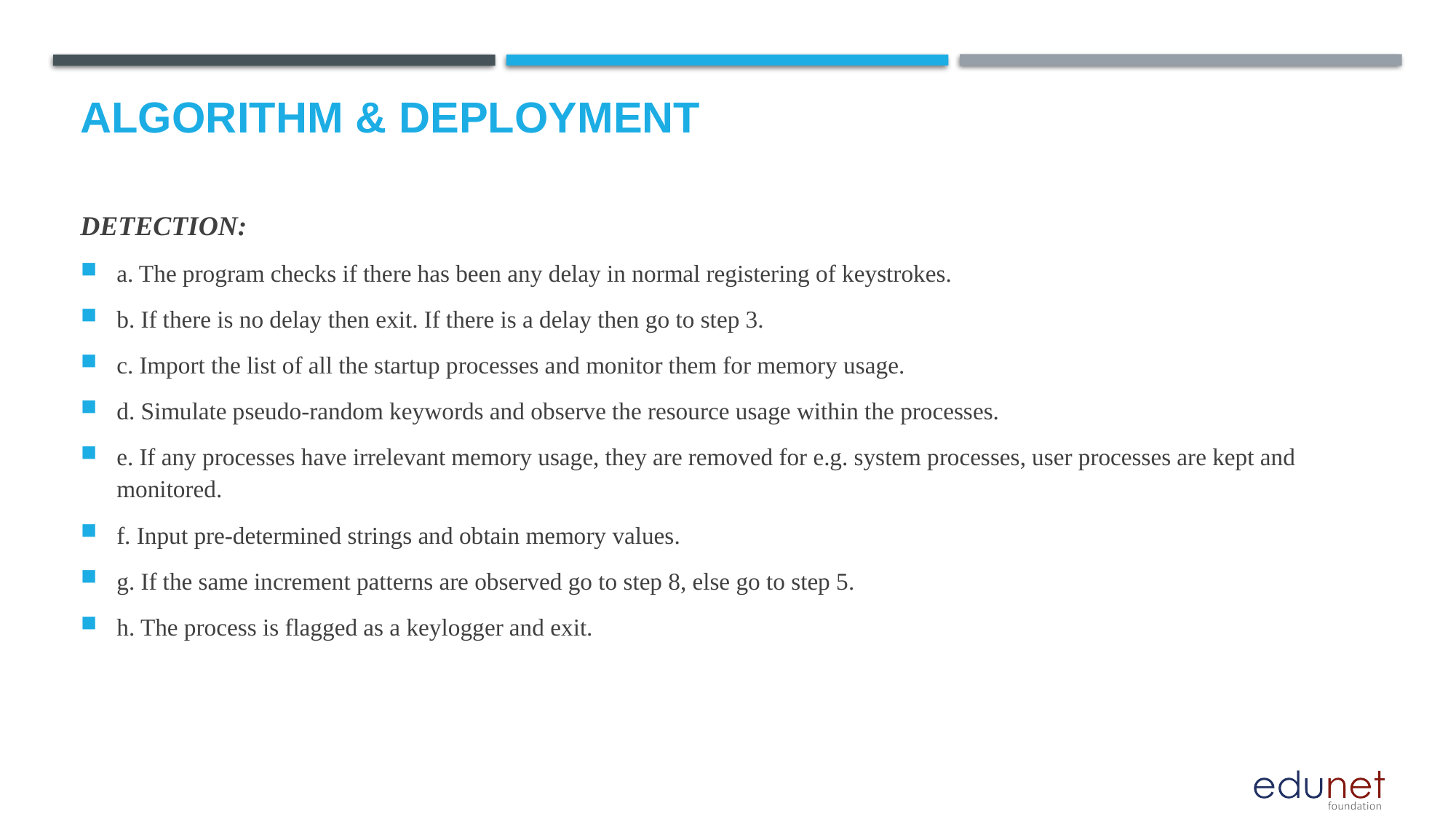

# Algorithm & Deployment
DETECTION:
a. The program checks if there has been any delay in normal registering of keystrokes.
b. If there is no delay then exit. If there is a delay then go to step 3.
c. Import the list of all the startup processes and monitor them for memory usage.
d. Simulate pseudo-random keywords and observe the resource usage within the processes.
e. If any processes have irrelevant memory usage, they are removed for e.g. system processes, user processes are kept and  monitored.
f. Input pre-determined strings and obtain memory values.
g. If the same increment patterns are observed go to step 8, else go to step 5.
h. The process is flagged as a keylogger and exit.